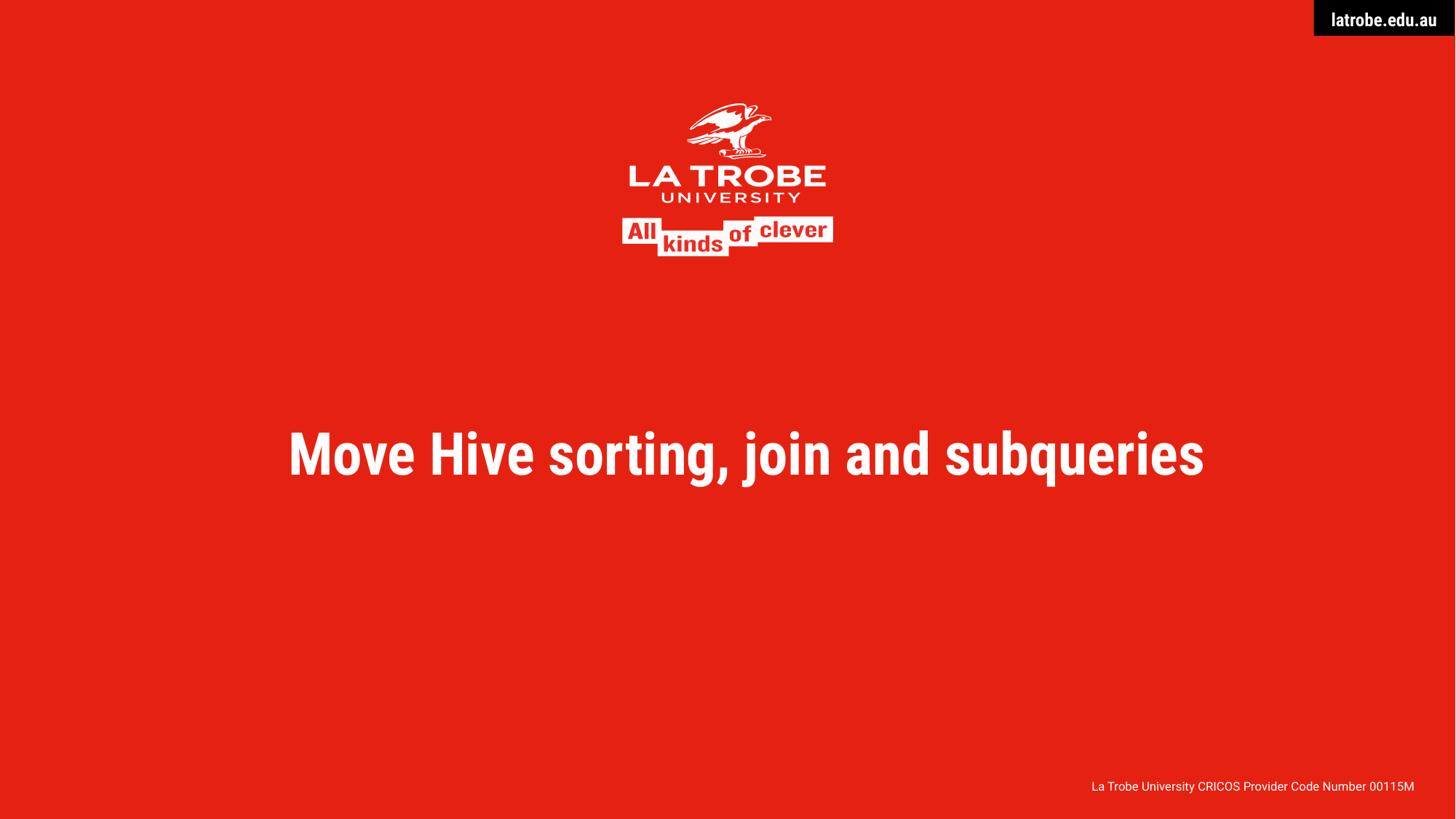

# Move Hive sorting, join and subqueries